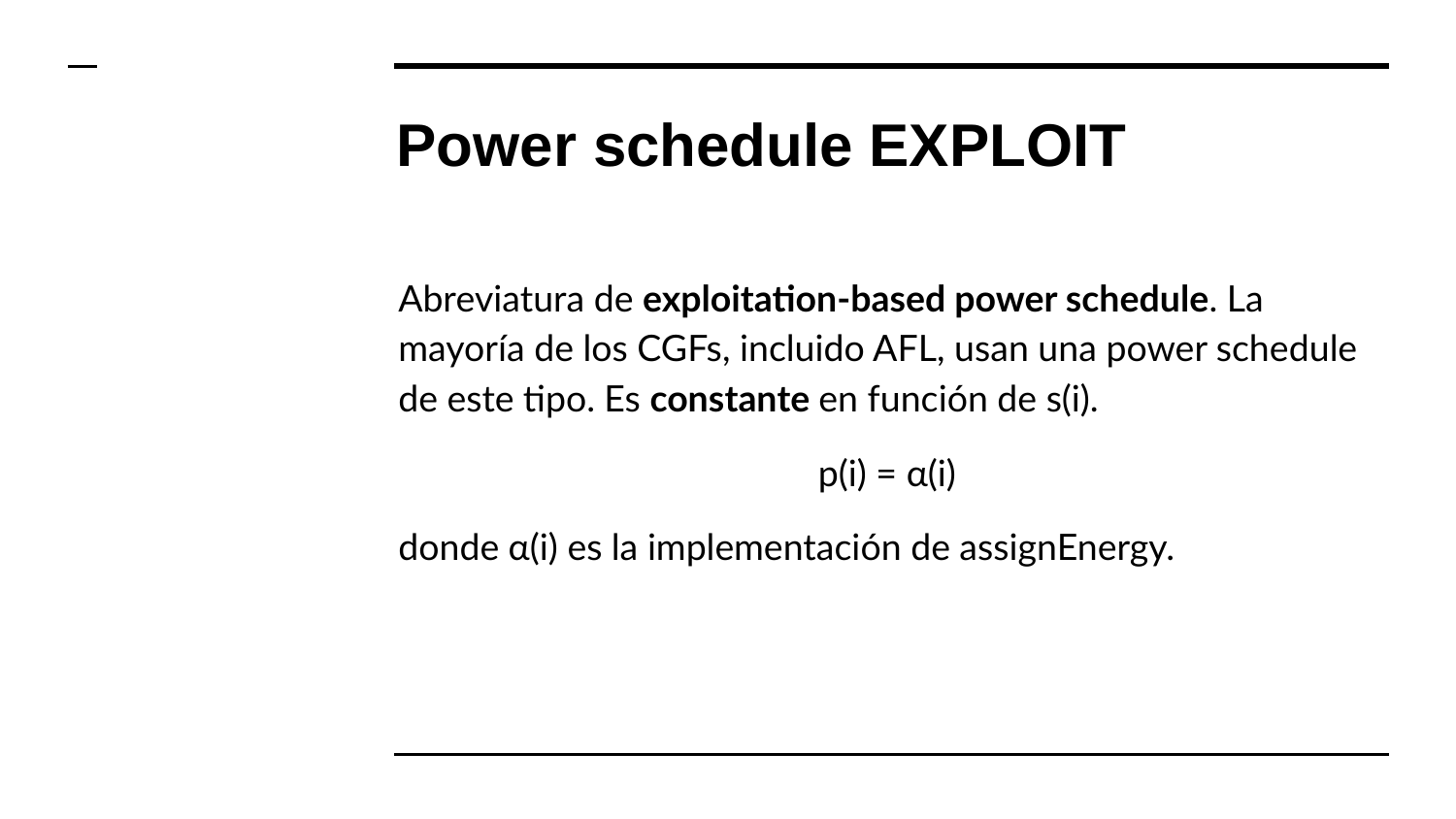

# Power schedule EXPLOIT
Abreviatura de exploitation-based power schedule. La mayoría de los CGFs, incluido AFL, usan una power schedule de este tipo. Es constante en función de s(i).
p(i) = α(i)
donde α(i) es la implementación de assignEnergy.